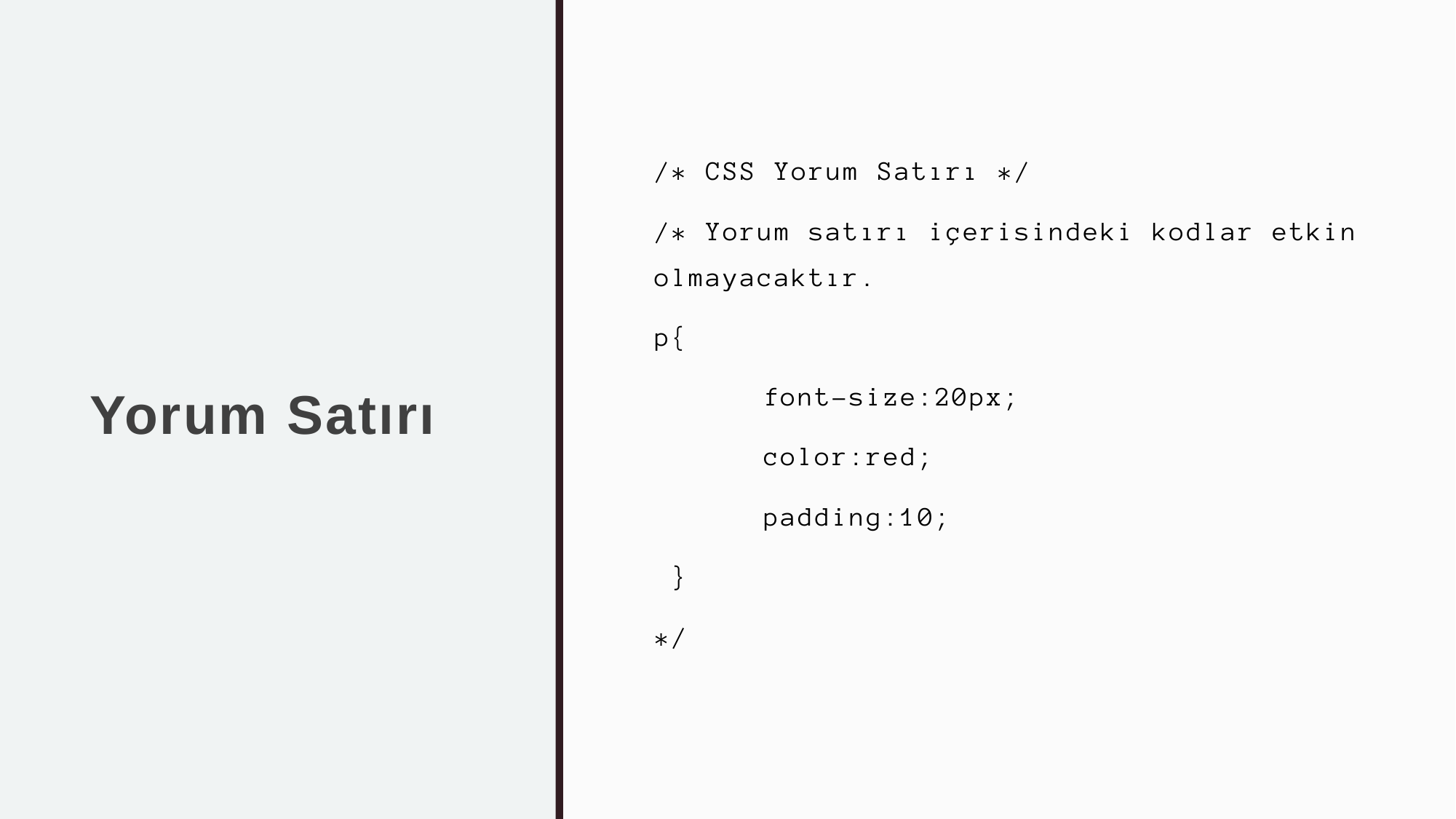

# Yorum Satırı
/* CSS Yorum Satırı */
/* Yorum satırı içerisindeki kodlar etkin olmayacaktır.
p{
	font-size:20px;
	color:red;
	padding:10;
 }
*/